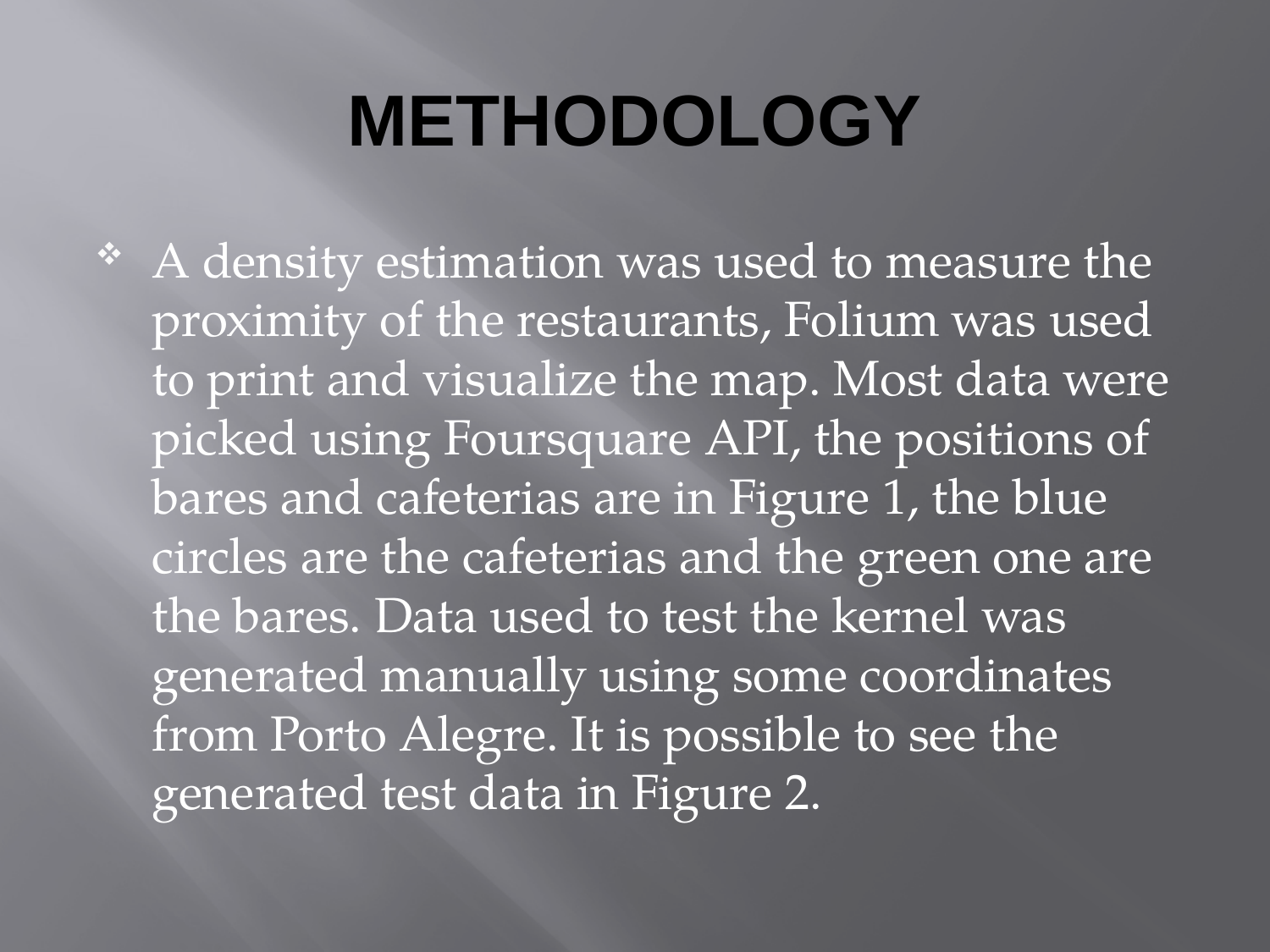

# METHODOLOGY
A density estimation was used to measure the proximity of the restaurants, Folium was used to print and visualize the map. Most data were picked using Foursquare API, the positions of bares and cafeterias are in Figure 1, the blue circles are the cafeterias and the green one are the bares. Data used to test the kernel was generated manually using some coordinates from Porto Alegre. It is possible to see the generated test data in Figure 2.